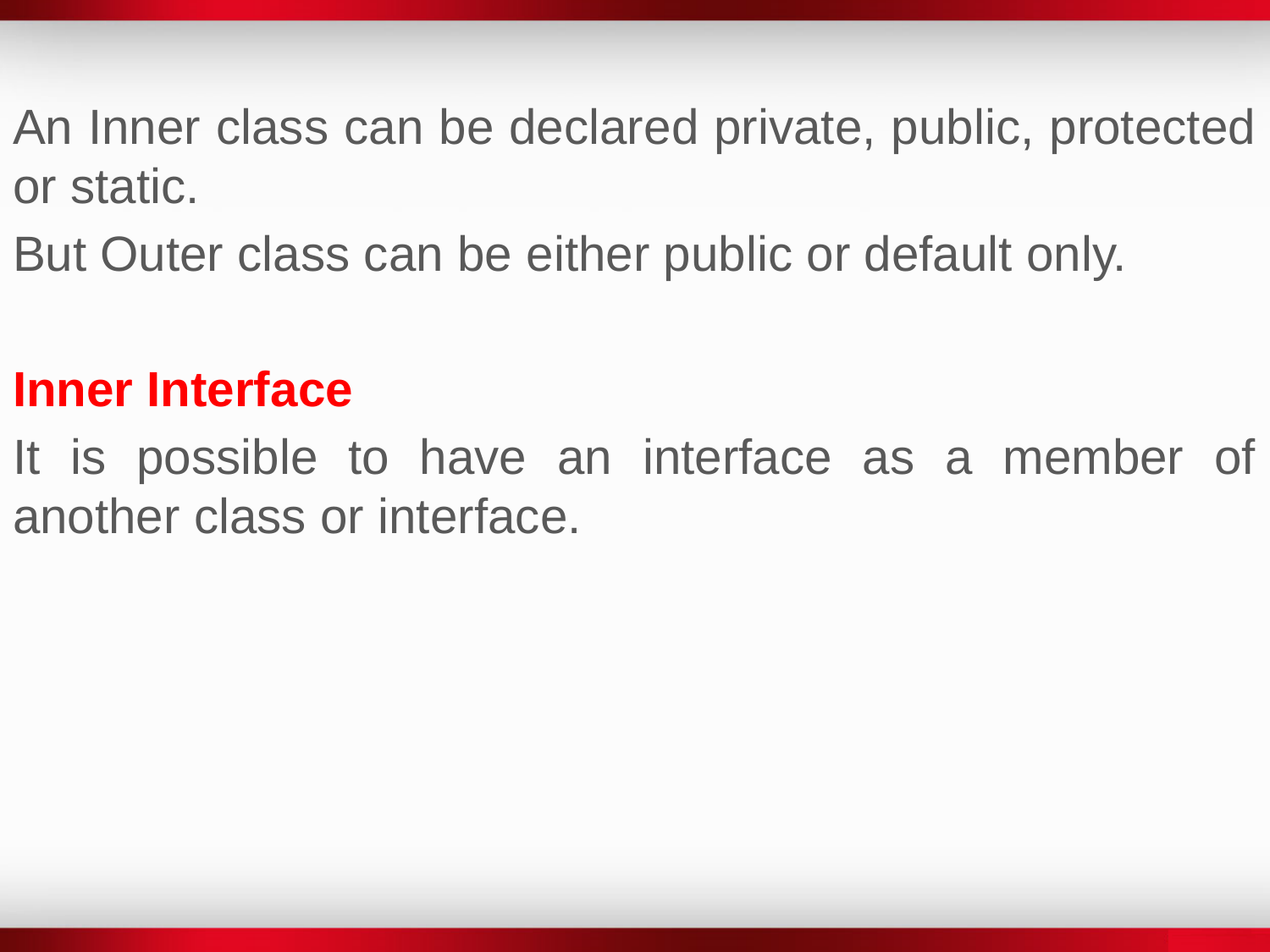

An Inner class can be declared private, public, protected or static.
But Outer class can be either public or default only.

Inner Interface
It is possible to have an interface as a member of another class or interface.